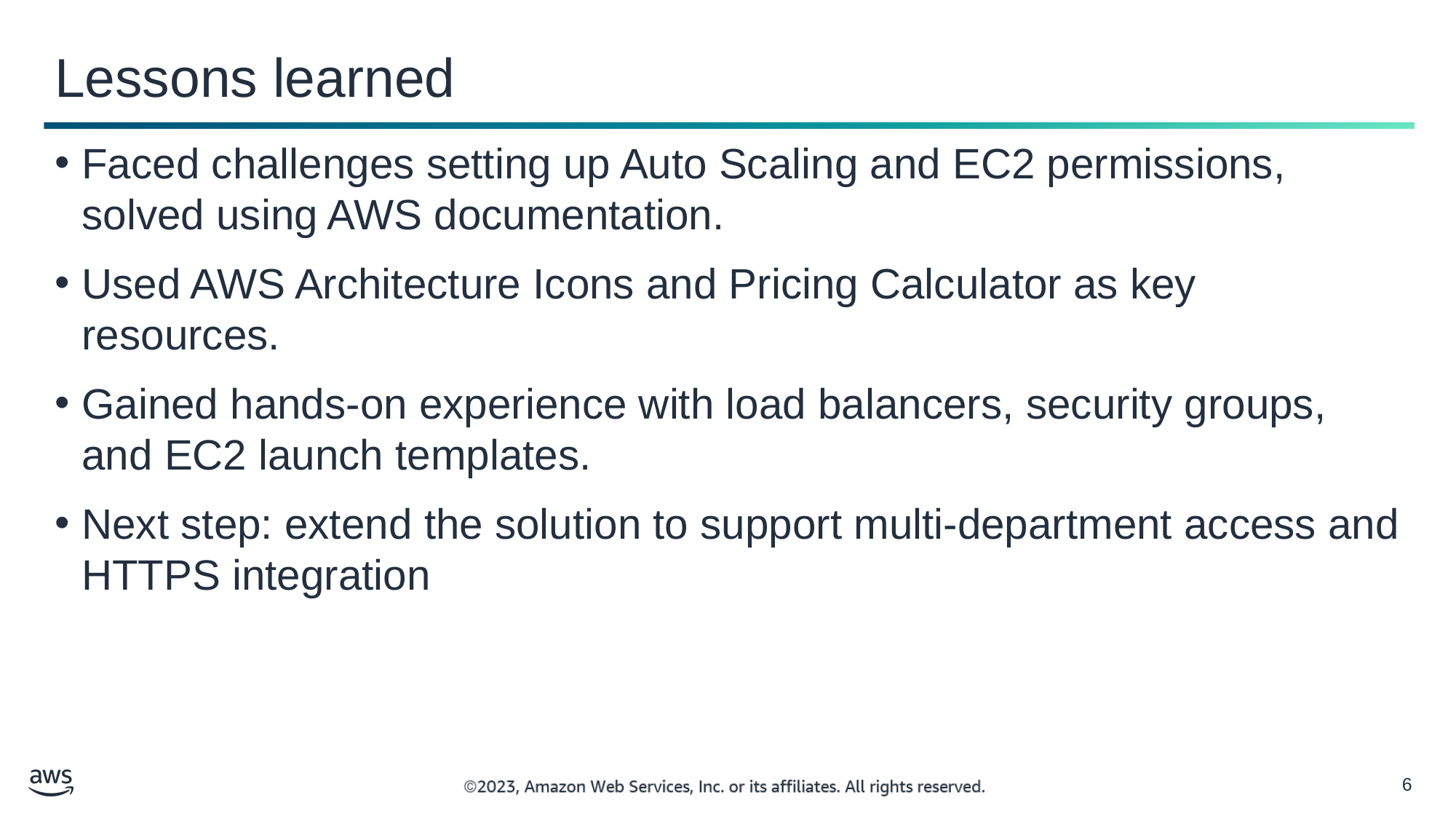

Lessons learned
Faced challenges setting up Auto Scaling and EC2 permissions, solved using AWS documentation.
Used AWS Architecture Icons and Pricing Calculator as key resources.
Gained hands-on experience with load balancers, security groups, and EC2 launch templates.
Next step: extend the solution to support multi-department access and HTTPS integration
6